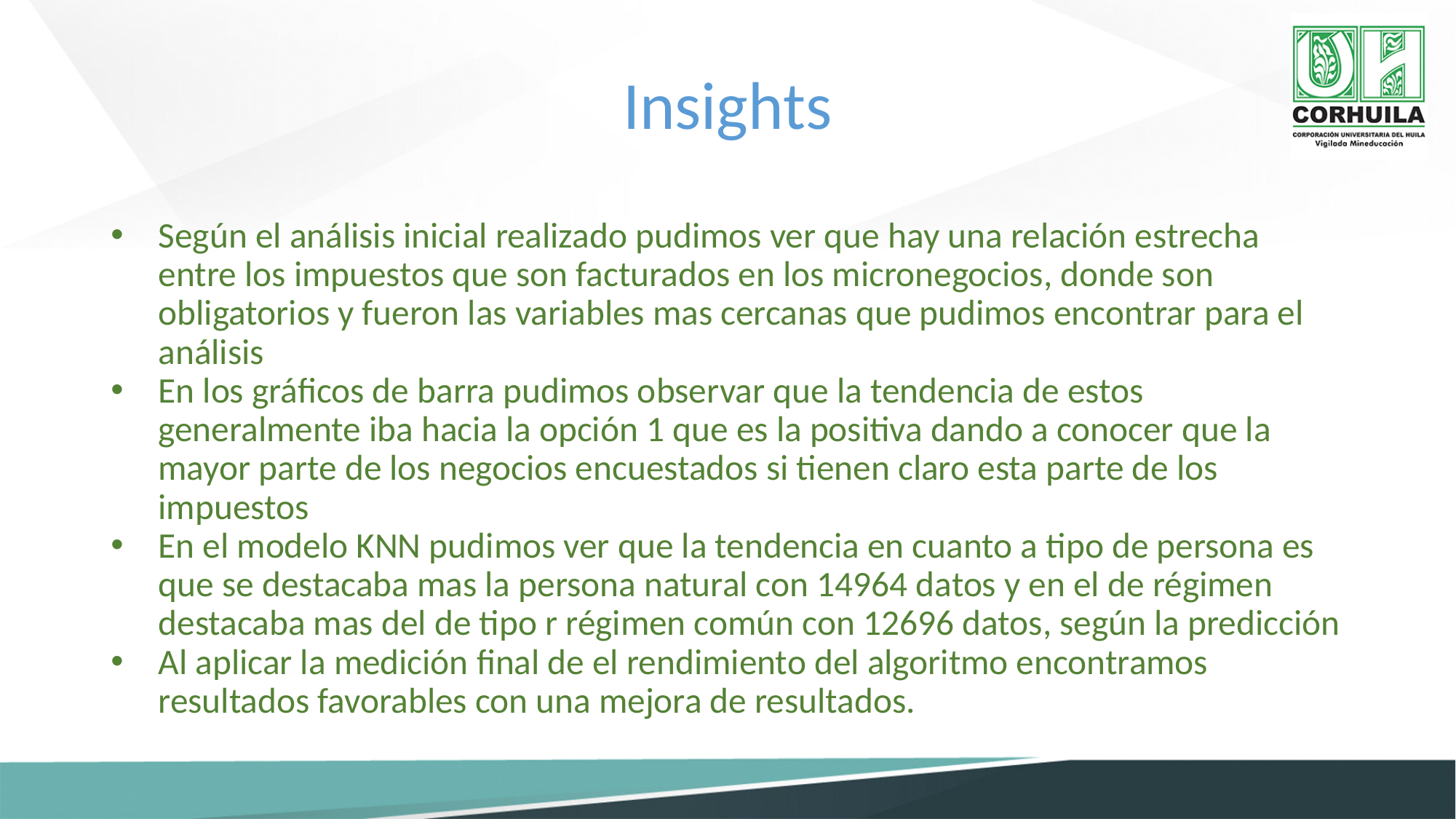

Insights

Según el análisis inicial realizado pudimos ver que hay una relación estrecha entre los impuestos que son facturados en los micronegocios, donde son obligatorios y fueron las variables mas cercanas que pudimos encontrar para el análisis
En los gráficos de barra pudimos observar que la tendencia de estos generalmente iba hacia la opción 1 que es la positiva dando a conocer que la mayor parte de los negocios encuestados si tienen claro esta parte de los impuestos
En el modelo KNN pudimos ver que la tendencia en cuanto a tipo de persona es que se destacaba mas la persona natural con 14964 datos y en el de régimen destacaba mas del de tipo r régimen común con 12696 datos, según la predicción
Al aplicar la medición final de el rendimiento del algoritmo encontramos resultados favorables con una mejora de resultados.